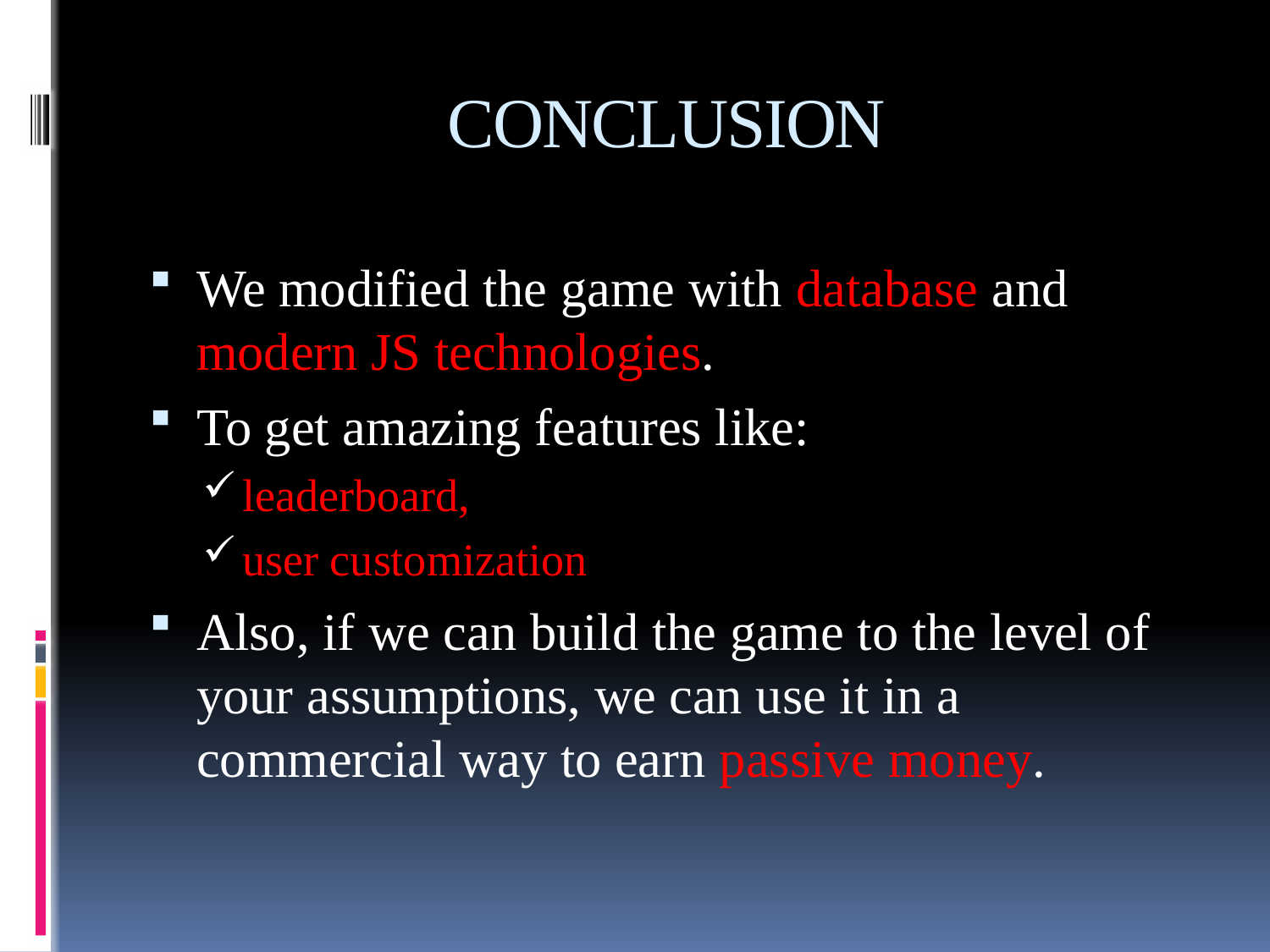

# CONCLUSION
We modified the game with database and modern JS technologies.
To get amazing features like:
leaderboard,
user customization
Also, if we can build the game to the level of your assumptions, we can use it in a commercial way to earn passive money.